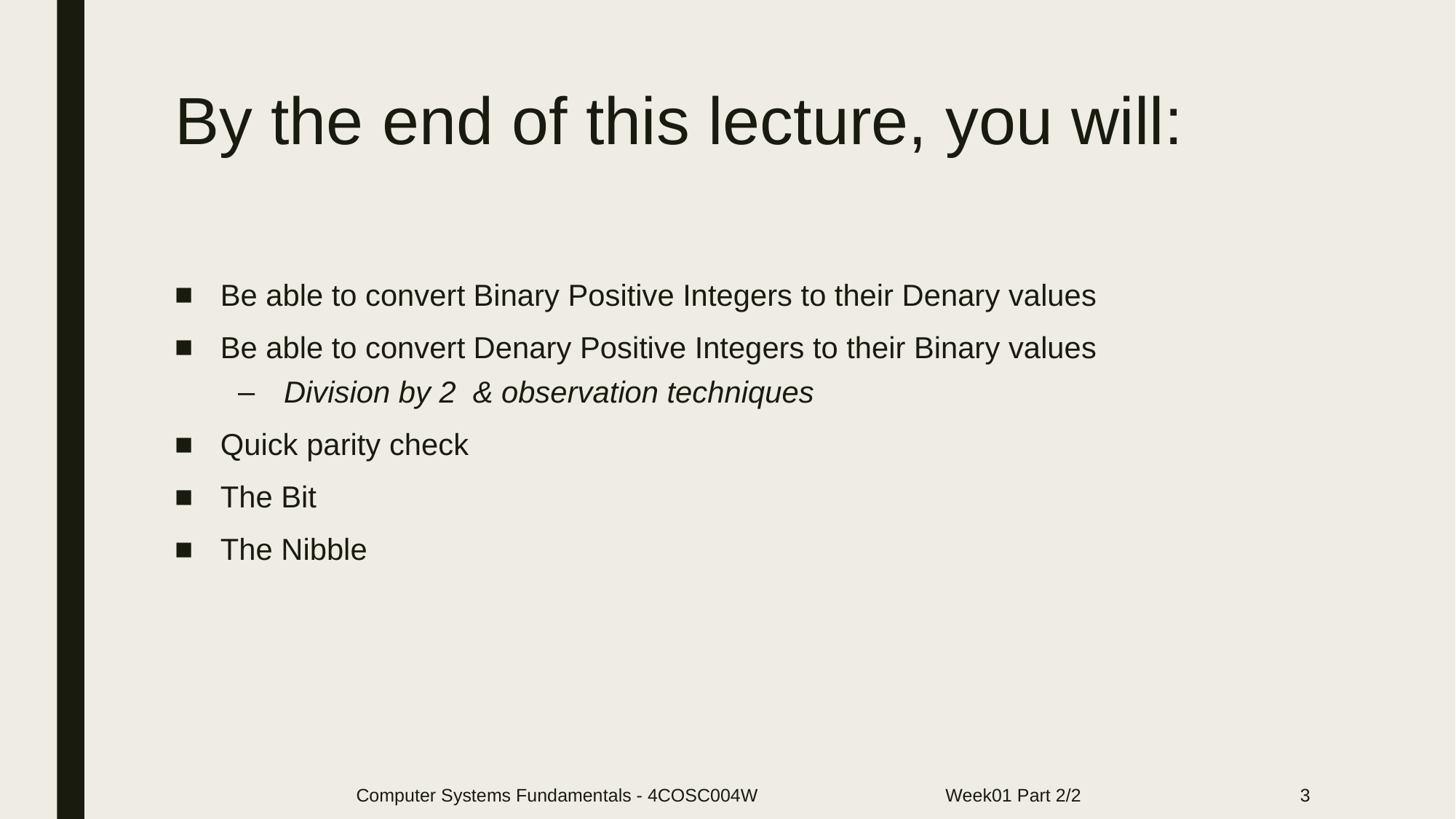

# By the end of this lecture, you will:
Be able to convert Binary Positive Integers to their Denary values
Be able to convert Denary Positive Integers to their Binary values
Division by 2  & observation techniques
Quick parity check
The Bit
The Nibble
Computer Systems Fundamentals - 4COSC004W                                     Week01 Part 2/2
3